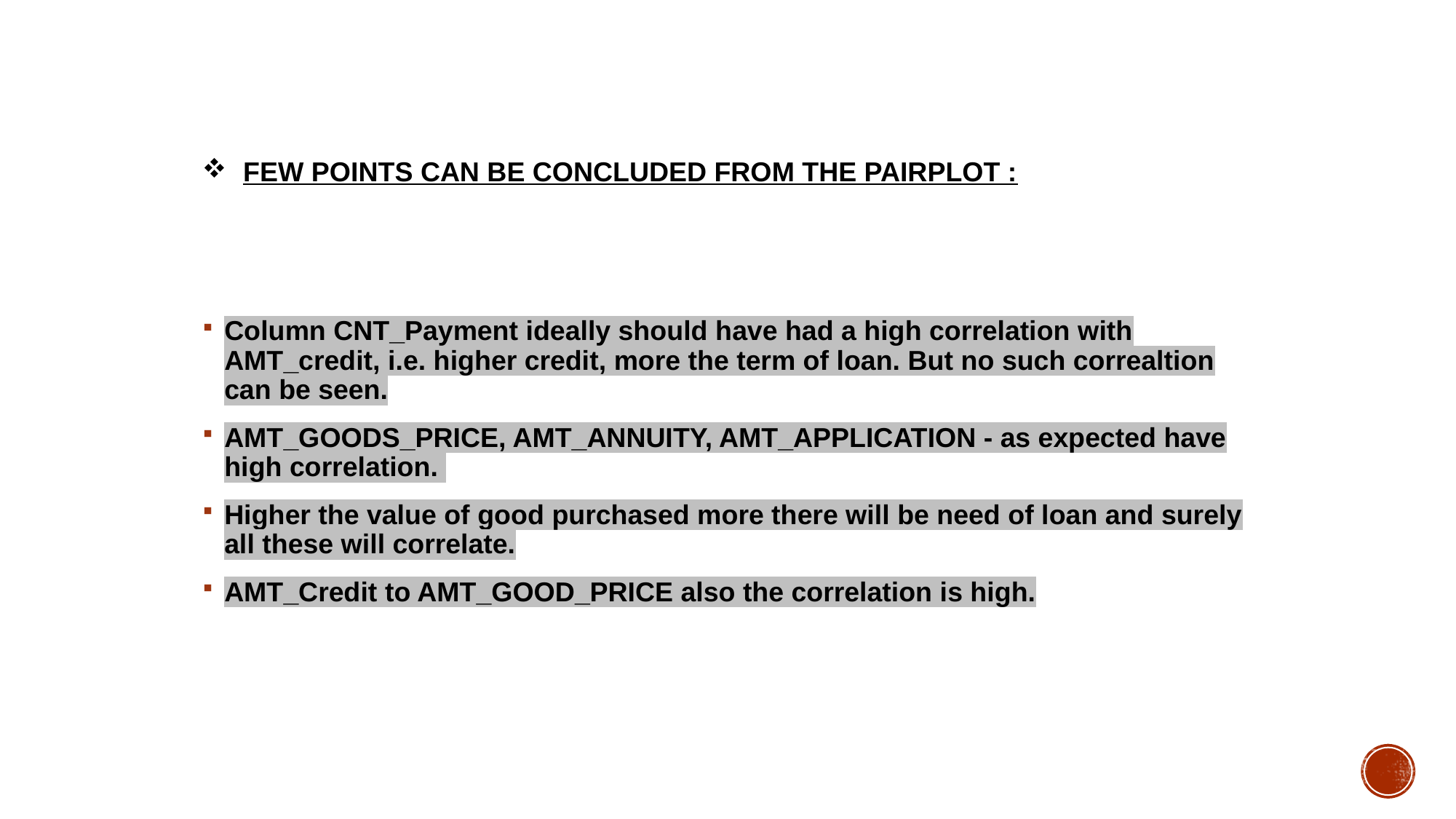

# Few points can be concluded from the PairPlot :
Column CNT_Payment ideally should have had a high correlation with AMT_credit, i.e. higher credit, more the term of loan. But no such correaltion can be seen.
AMT_GOODS_PRICE, AMT_ANNUITY, AMT_APPLICATION - as expected have high correlation.
Higher the value of good purchased more there will be need of loan and surely all these will correlate.
AMT_Credit to AMT_GOOD_PRICE also the correlation is high.